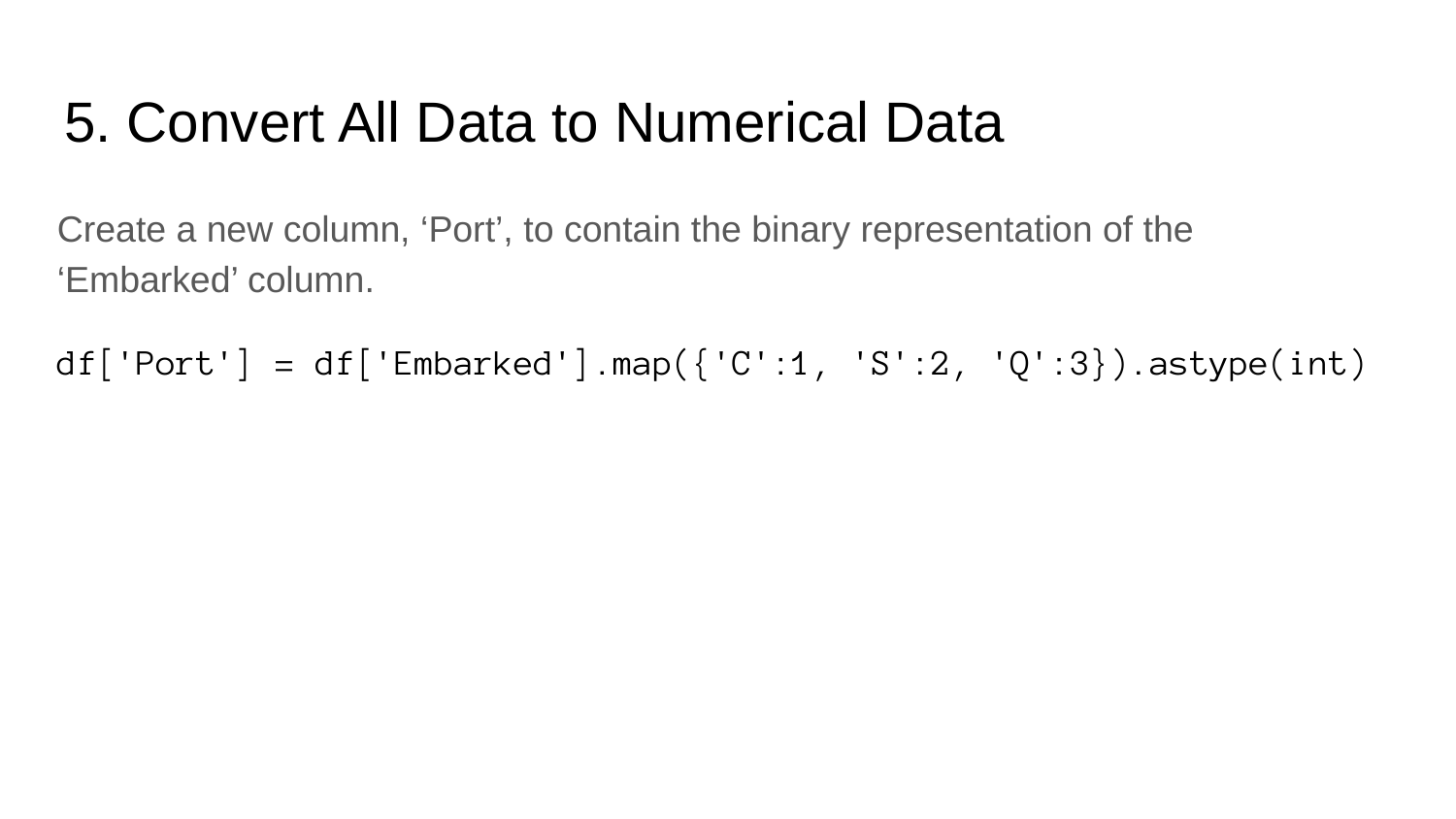

# 5. Convert All Data to Numerical Data
Create a new column, ‘Port’, to contain the binary representation of the ‘Embarked’ column.
df['Port'] = df['Embarked'].map({'C':1, 'S':2, 'Q':3}).astype(int)